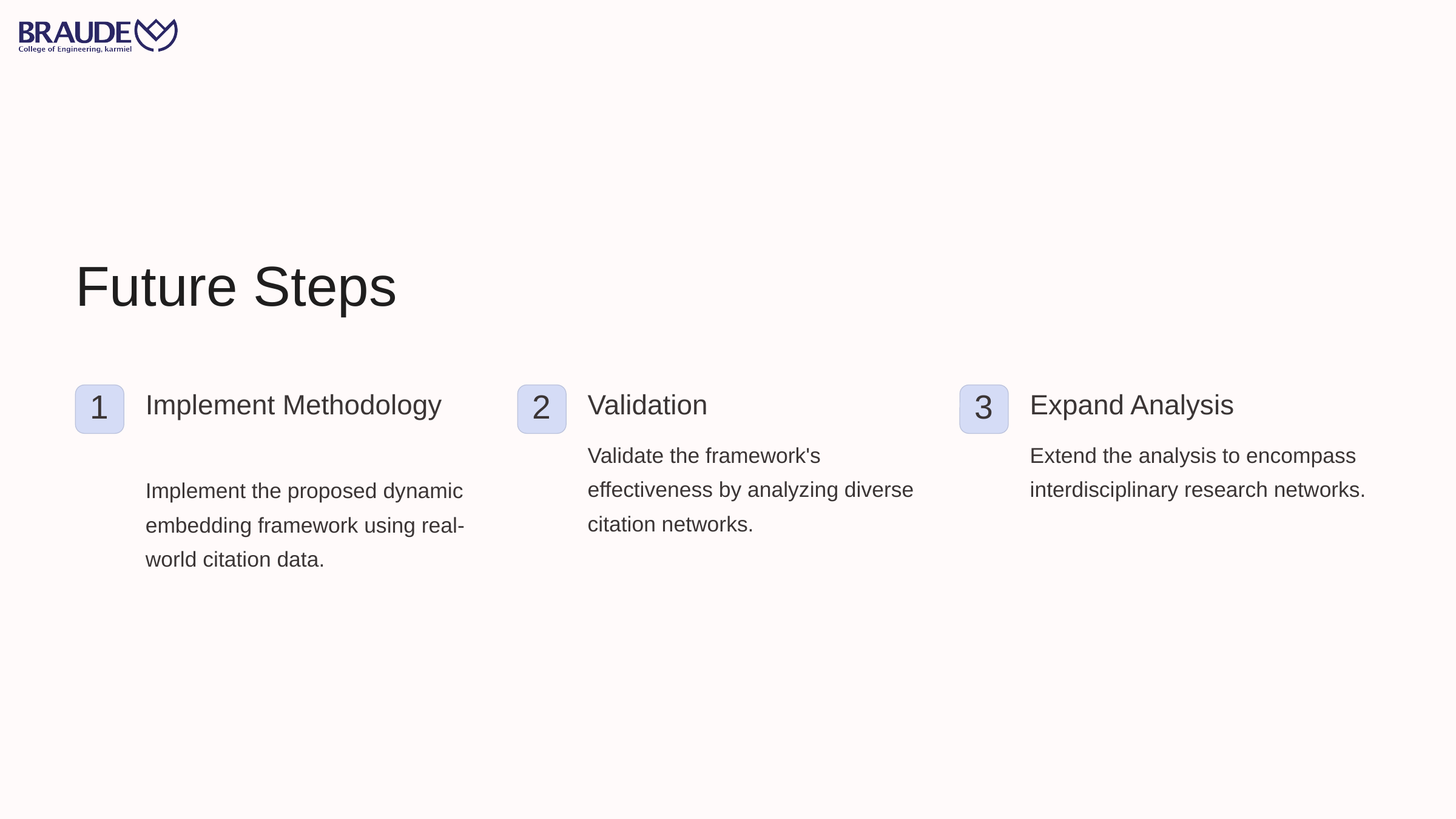

Future Steps

Implement Methodology

Validation

Expand Analysis
1
2
3
Validate the framework's effectiveness by analyzing diverse citation networks.
Extend the analysis to encompass interdisciplinary research networks.
Implement the proposed dynamic embedding framework using real-world citation data.